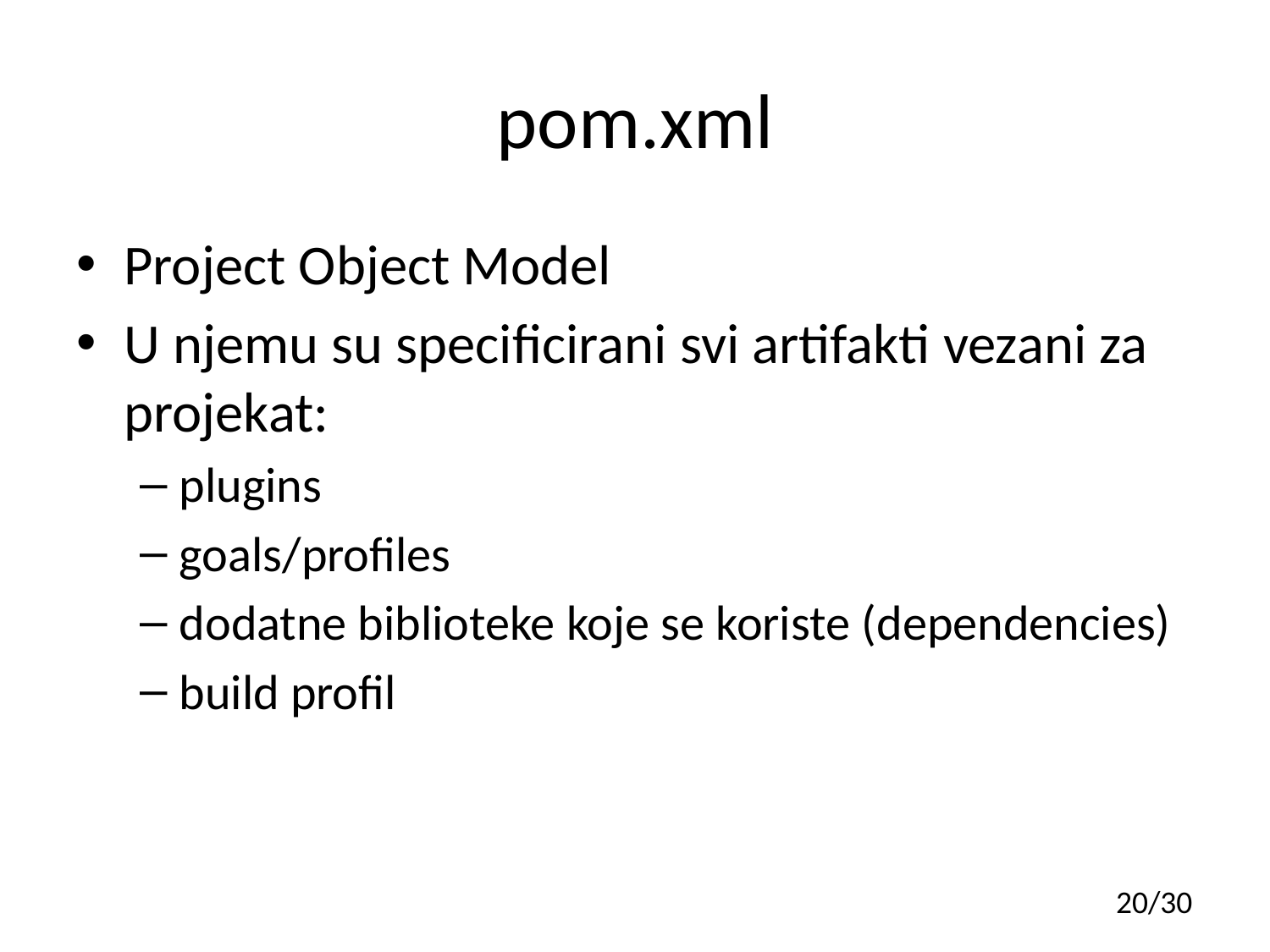

# pom.xml
Project Object Model
U njemu su specificirani svi artifakti vezani za projekat:
plugins
goals/profiles
dodatne biblioteke koje se koriste (dependencies)
build profil